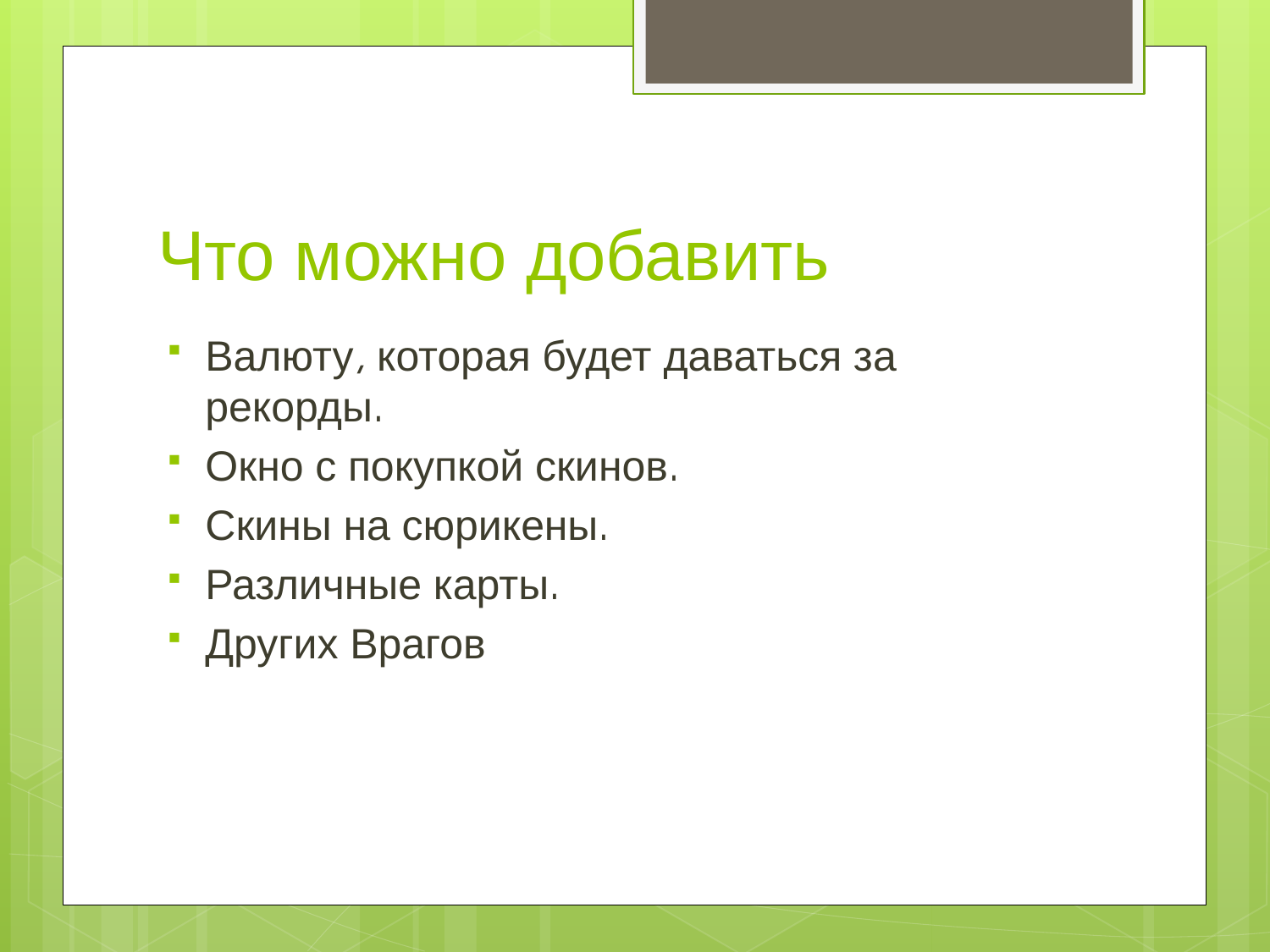

# Что можно добавить
Валюту, которая будет даваться за рекорды.
Окно с покупкой скинов.
Скины на сюрикены.
Различные карты.
Других Врагов